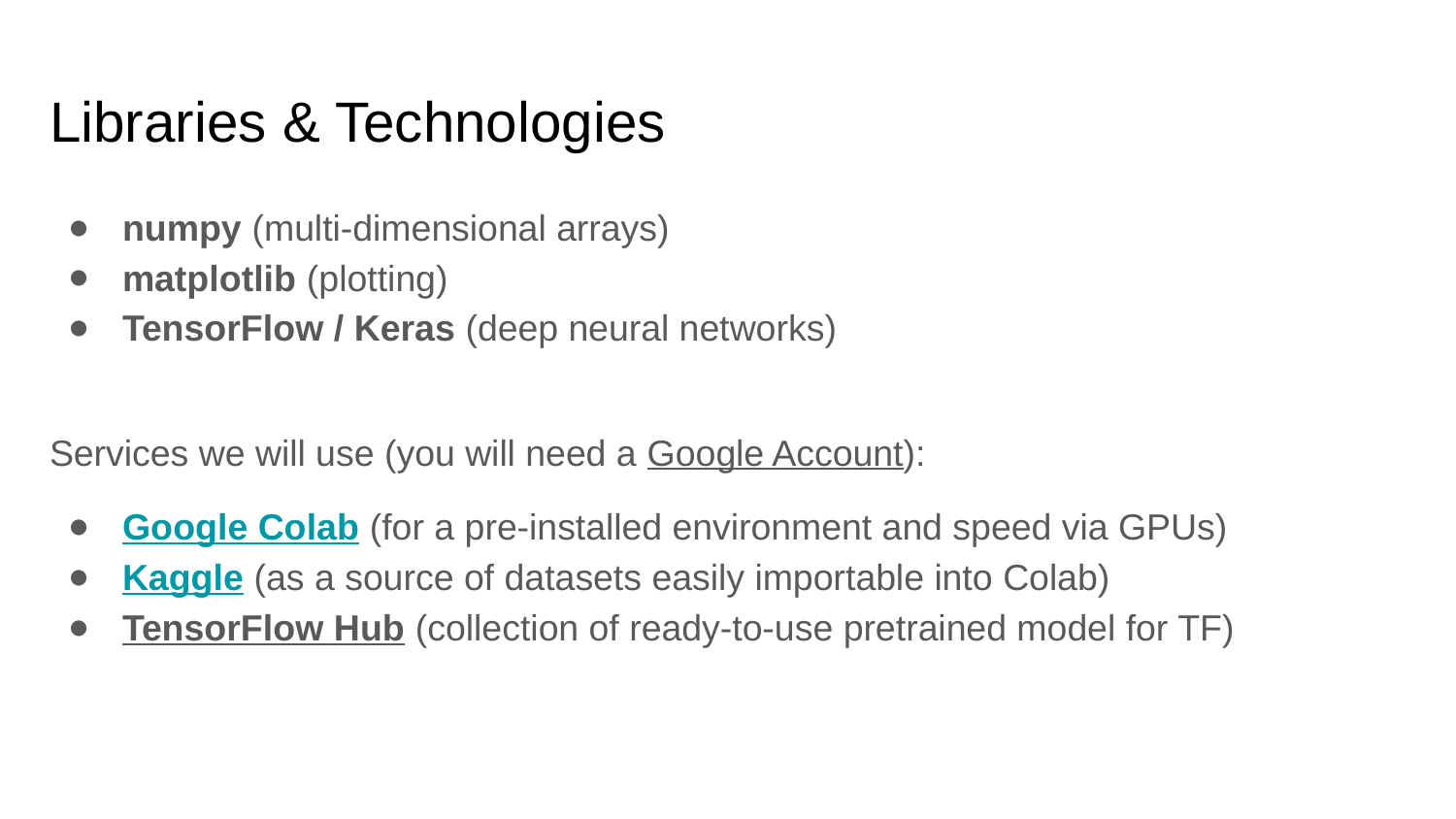

# Libraries & Technologies
numpy (multi-dimensional arrays)
matplotlib (plotting)
TensorFlow / Keras (deep neural networks)
Services we will use (you will need a Google Account):
Google Colab (for a pre-installed environment and speed via GPUs)
Kaggle (as a source of datasets easily importable into Colab)
TensorFlow Hub (collection of ready-to-use pretrained model for TF)